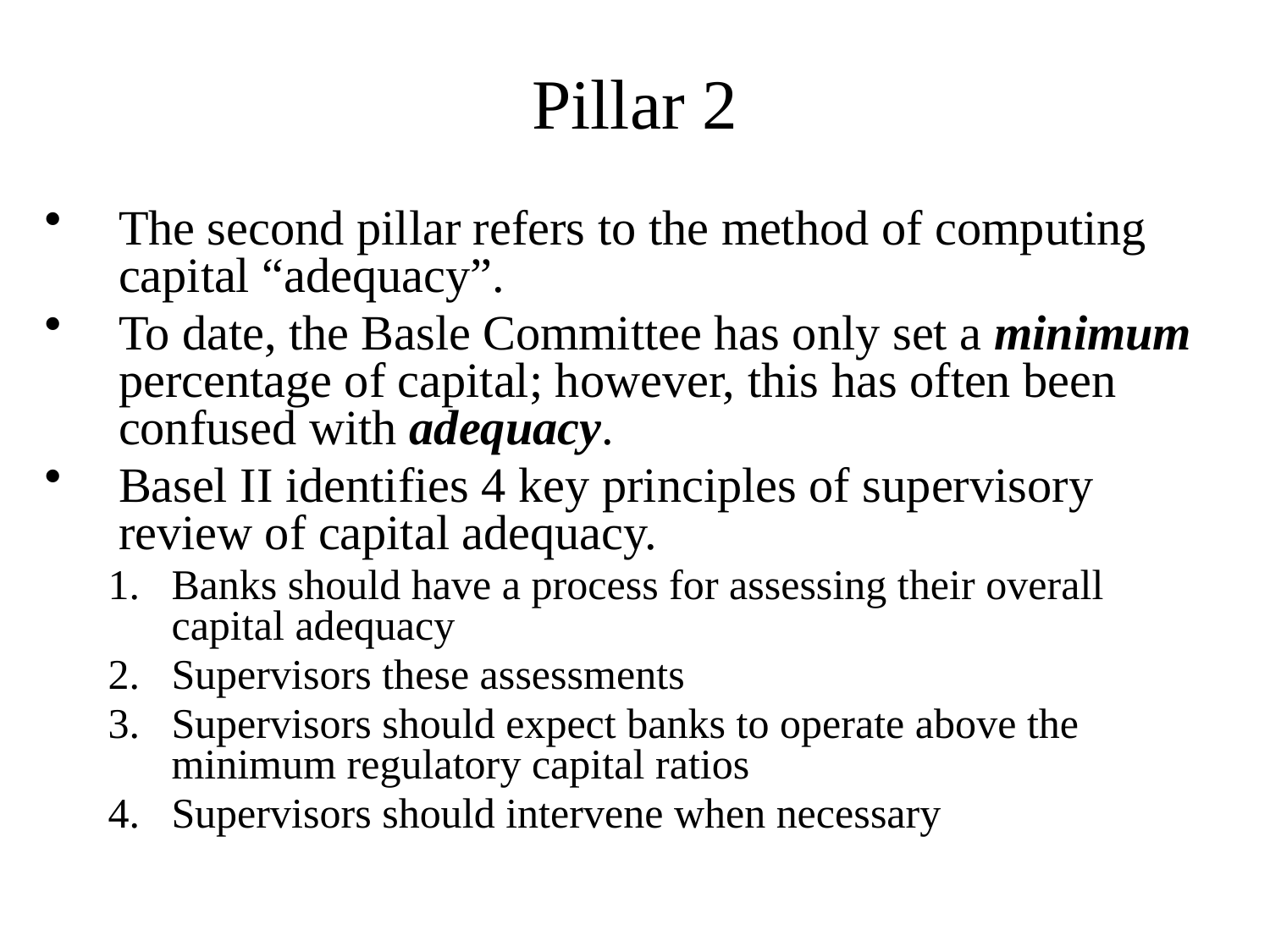

# Pillar 2
The second pillar refers to the method of computing capital “adequacy”.
To date, the Basle Committee has only set a minimum percentage of capital; however, this has often been confused with adequacy.
Basel II identifies 4 key principles of supervisory review of capital adequacy.
Banks should have a process for assessing their overall capital adequacy
Supervisors these assessments
Supervisors should expect banks to operate above the minimum regulatory capital ratios
Supervisors should intervene when necessary